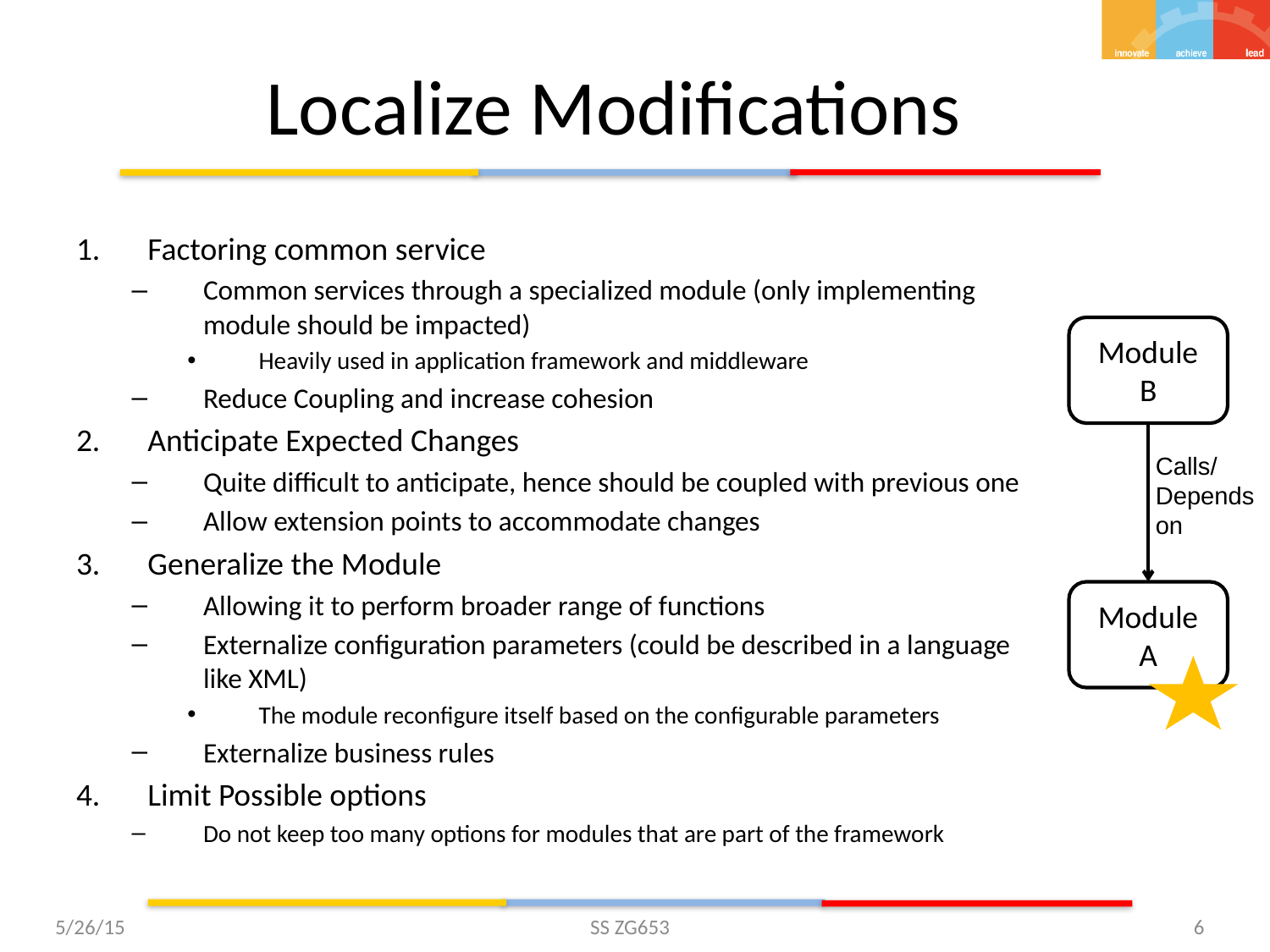

# Localize Modifications
Factoring common service
Common services through a specialized module (only implementing module should be impacted)
Heavily used in application framework and middleware
Reduce Coupling and increase cohesion
Anticipate Expected Changes
Quite difficult to anticipate, hence should be coupled with previous one
Allow extension points to accommodate changes
Generalize the Module
Allowing it to perform broader range of functions
Externalize configuration parameters (could be described in a language like XML)
The module reconfigure itself based on the configurable parameters
Externalize business rules
Limit Possible options
Do not keep too many options for modules that are part of the framework

Module B
Calls/
Depends on
Module A

5/26/15
SS ZG653
6